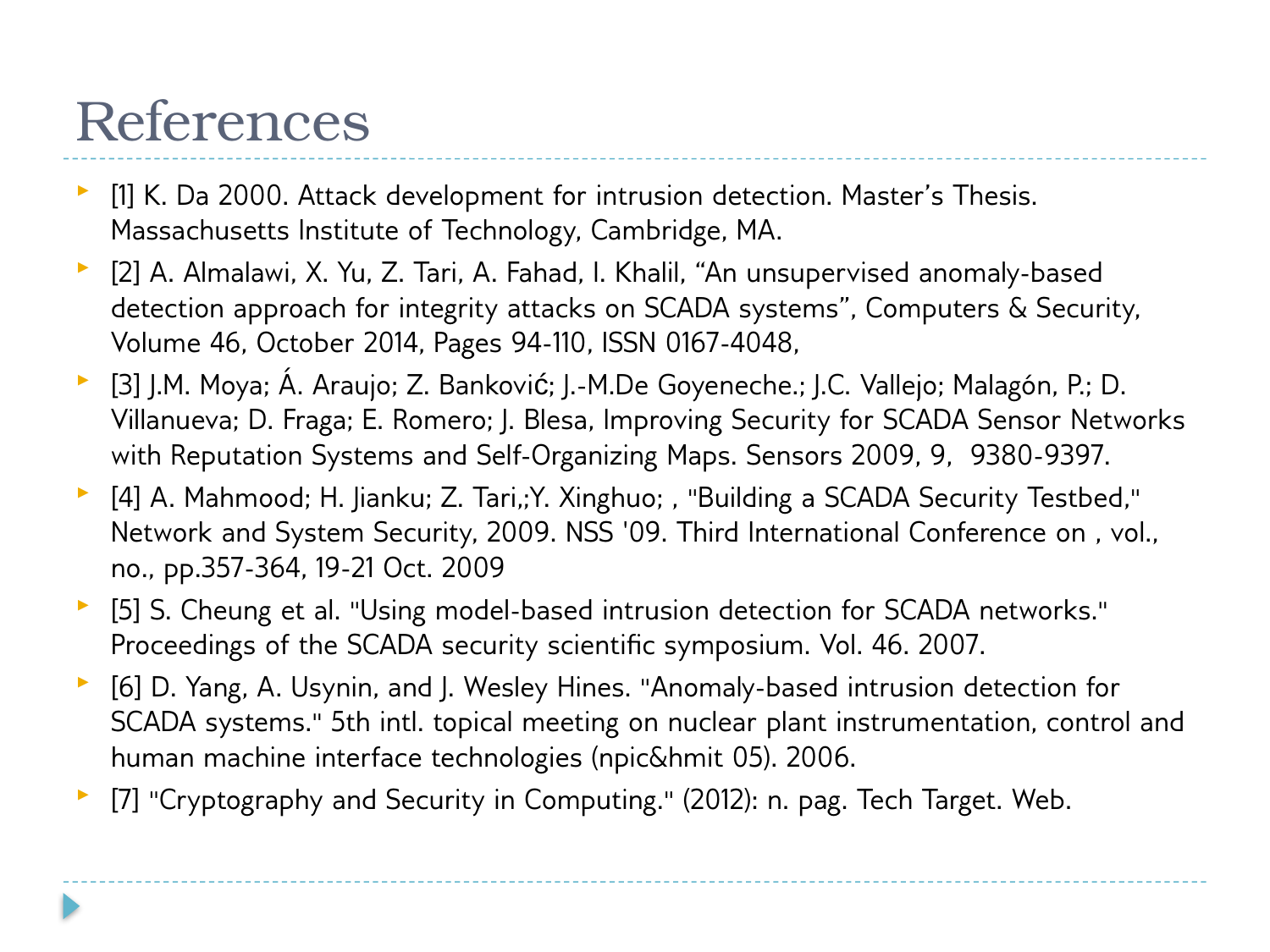

# References
[1] K. Da 2000. Attack development for intrusion detection. Master’s Thesis. Massachusetts Institute of Technology, Cambridge, MA.
[2] A. Almalawi, X. Yu, Z. Tari, A. Fahad, I. Khalil, “An unsupervised anomaly-based detection approach for integrity attacks on SCADA systems”, Computers & Security, Volume 46, October 2014, Pages 94-110, ISSN 0167-4048,
[3] J.M. Moya; Á. Araujo; Z. Banković; J.-M.De Goyeneche.; J.C. Vallejo; Malagón, P.; D. Villanueva; D. Fraga; E. Romero; J. Blesa, Improving Security for SCADA Sensor Networks with Reputation Systems and Self-Organizing Maps. Sensors 2009, 9,  9380-9397.
[4] A. Mahmood; H. Jianku; Z. Tari,;Y. Xinghuo; , "Building a SCADA Security Testbed," Network and System Security, 2009. NSS '09. Third International Conference on , vol., no., pp.357-364, 19-21 Oct. 2009
[5] S. Cheung et al. "Using model-based intrusion detection for SCADA networks." Proceedings of the SCADA security scientific symposium. Vol. 46. 2007.
[6] D. Yang, A. Usynin, and J. Wesley Hines. "Anomaly-based intrusion detection for SCADA systems." 5th intl. topical meeting on nuclear plant instrumentation, control and human machine interface technologies (npic&hmit 05). 2006.
[7] "Cryptography and Security in Computing." (2012): n. pag. Tech Target. Web.